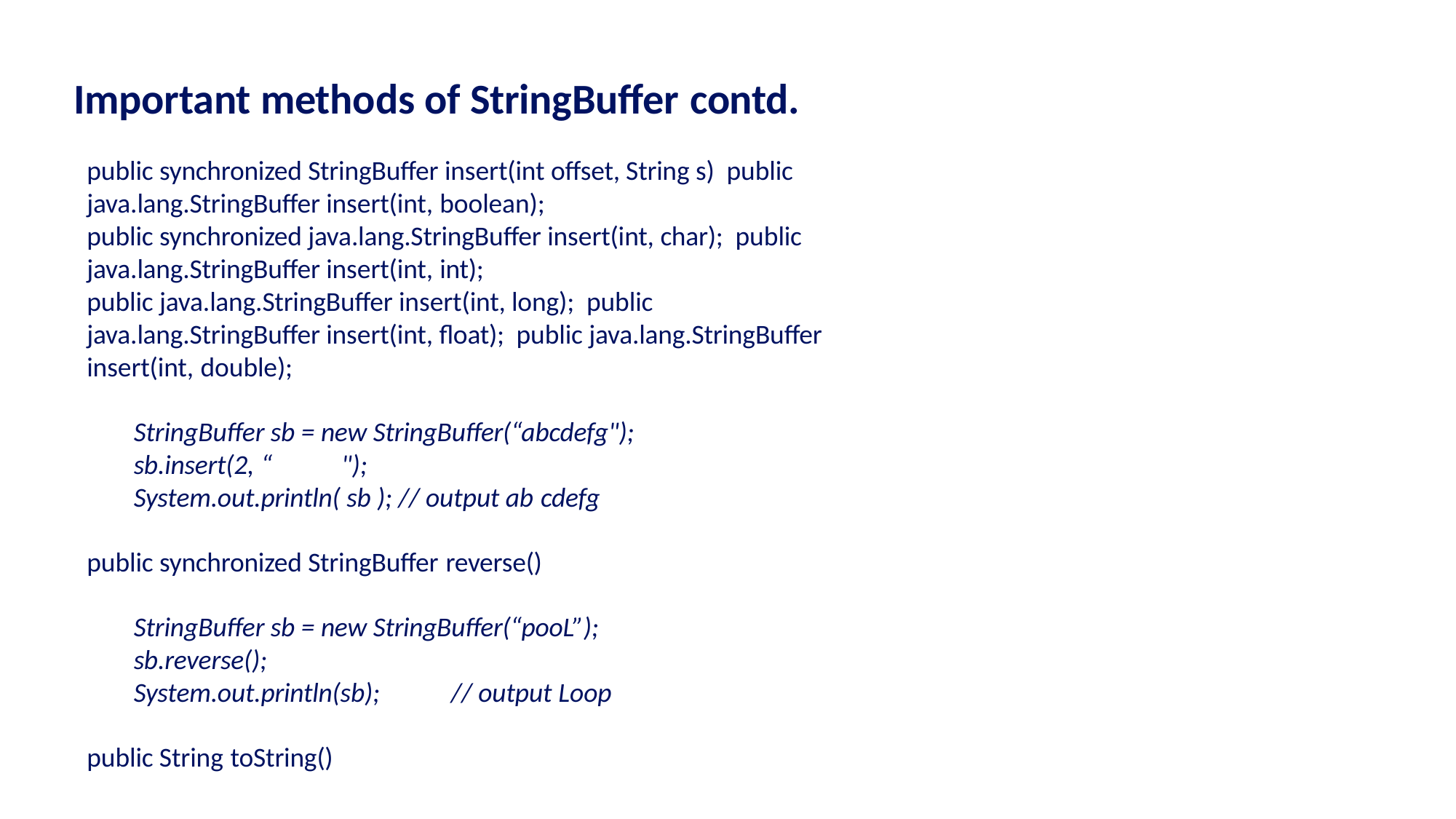

# Important methods of StringBuffer contd.
public synchronized StringBuffer insert(int offset, String s)  public java.lang.StringBuffer insert(int, boolean);
public synchronized java.lang.StringBuffer insert(int, char);  public java.lang.StringBuffer insert(int, int);
public java.lang.StringBuffer insert(int, long);  public java.lang.StringBuffer insert(int, float);  public java.lang.StringBuffer insert(int, double);

StringBuffer sb = new StringBuffer(“abcdefg");
sb.insert(2, “	");
System.out.println( sb ); // output ab cdefg

public synchronized StringBuffer reverse()

StringBuffer sb = new StringBuffer(“pooL”);
sb.reverse();
System.out.println(sb);	// output Loop

public String toString()